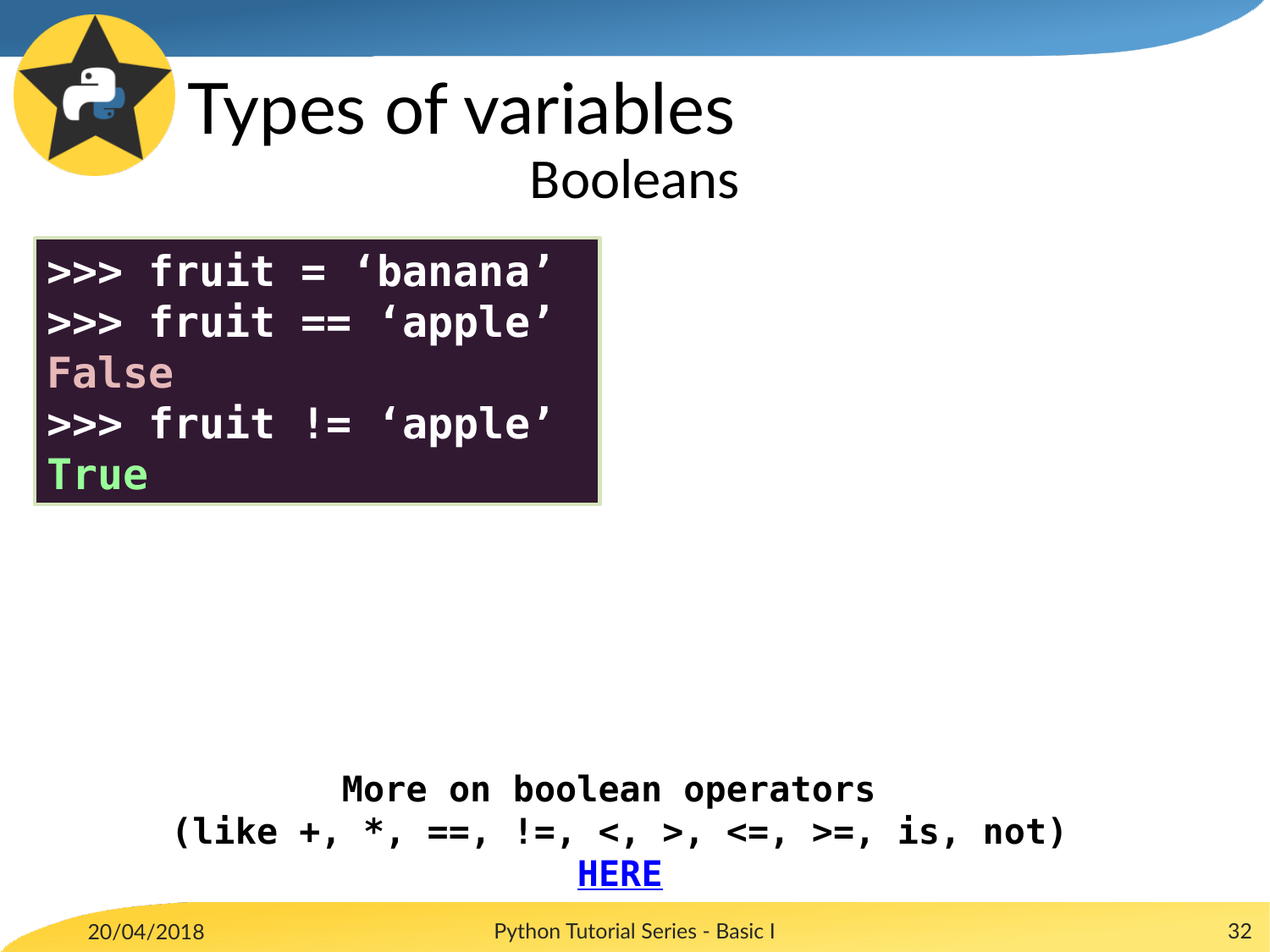

# Types of variables
Booleans
>>> fruit = ‘banana’
>>> fruit == ‘apple’
False
>>> fruit != ‘apple’
True
More on boolean operators
(like +, *, ==, !=, <, >, <=, >=, is, not)
HERE
Python Tutorial Series - Basic I
32
20/04/2018